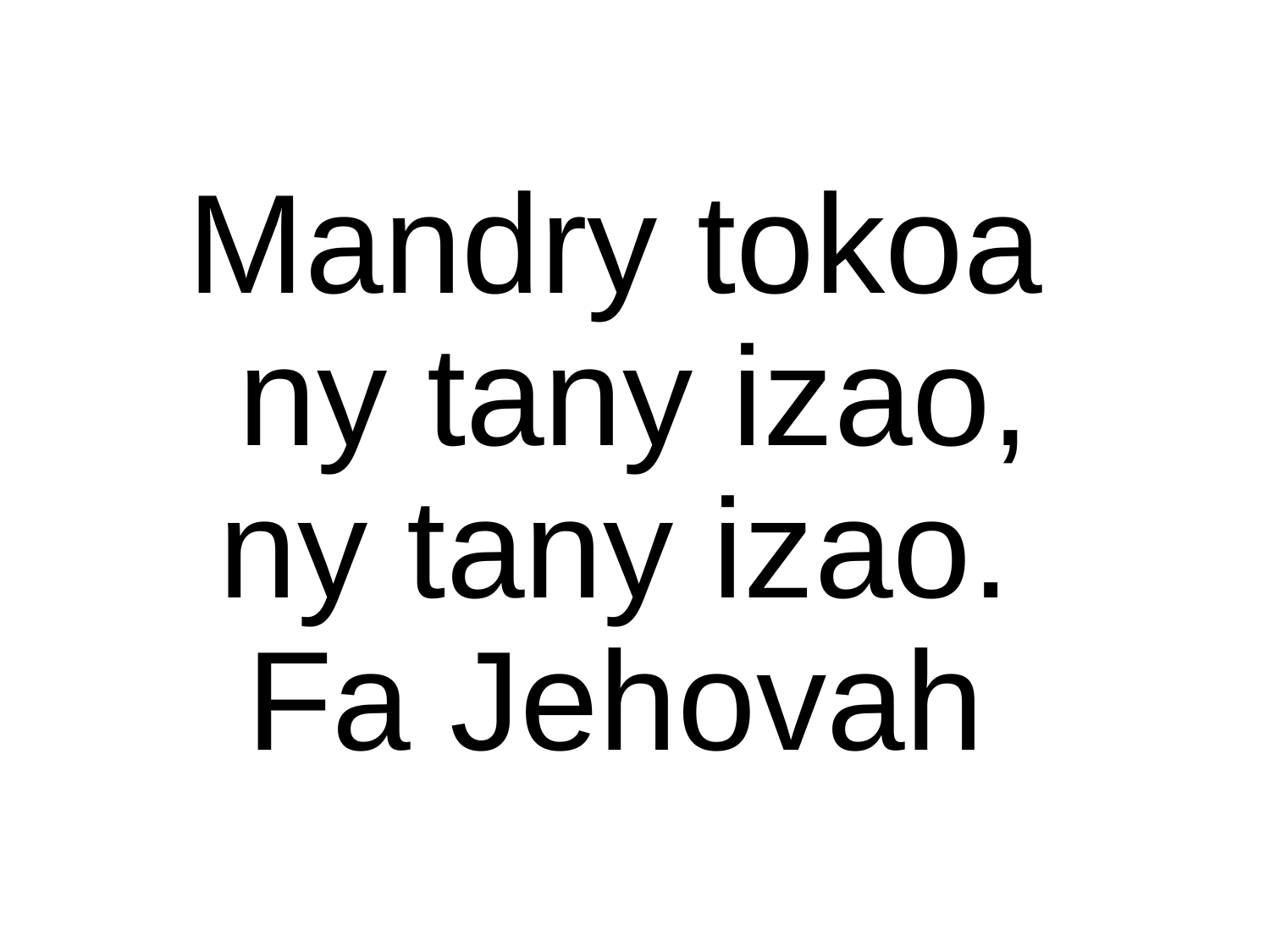

Mandry tokoa
ny tany izao,
ny tany izao.
Fa Jehovah